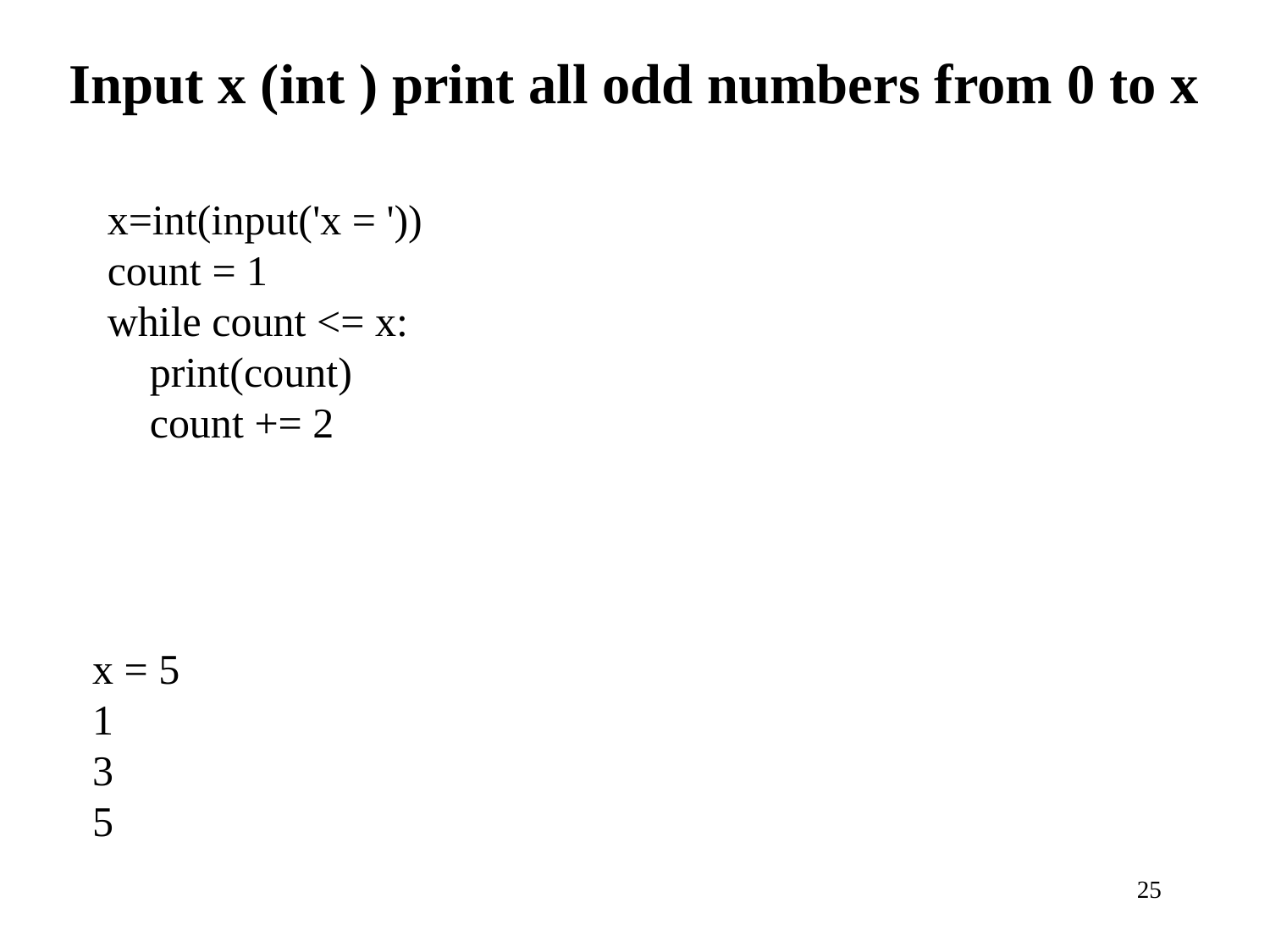

# Input x (int ) print all odd numbers from 0 to x
x=int(input('x = '))
count = 1
while count <= x:
    print(count)
    count += 2
x = 5
1
3
5
25